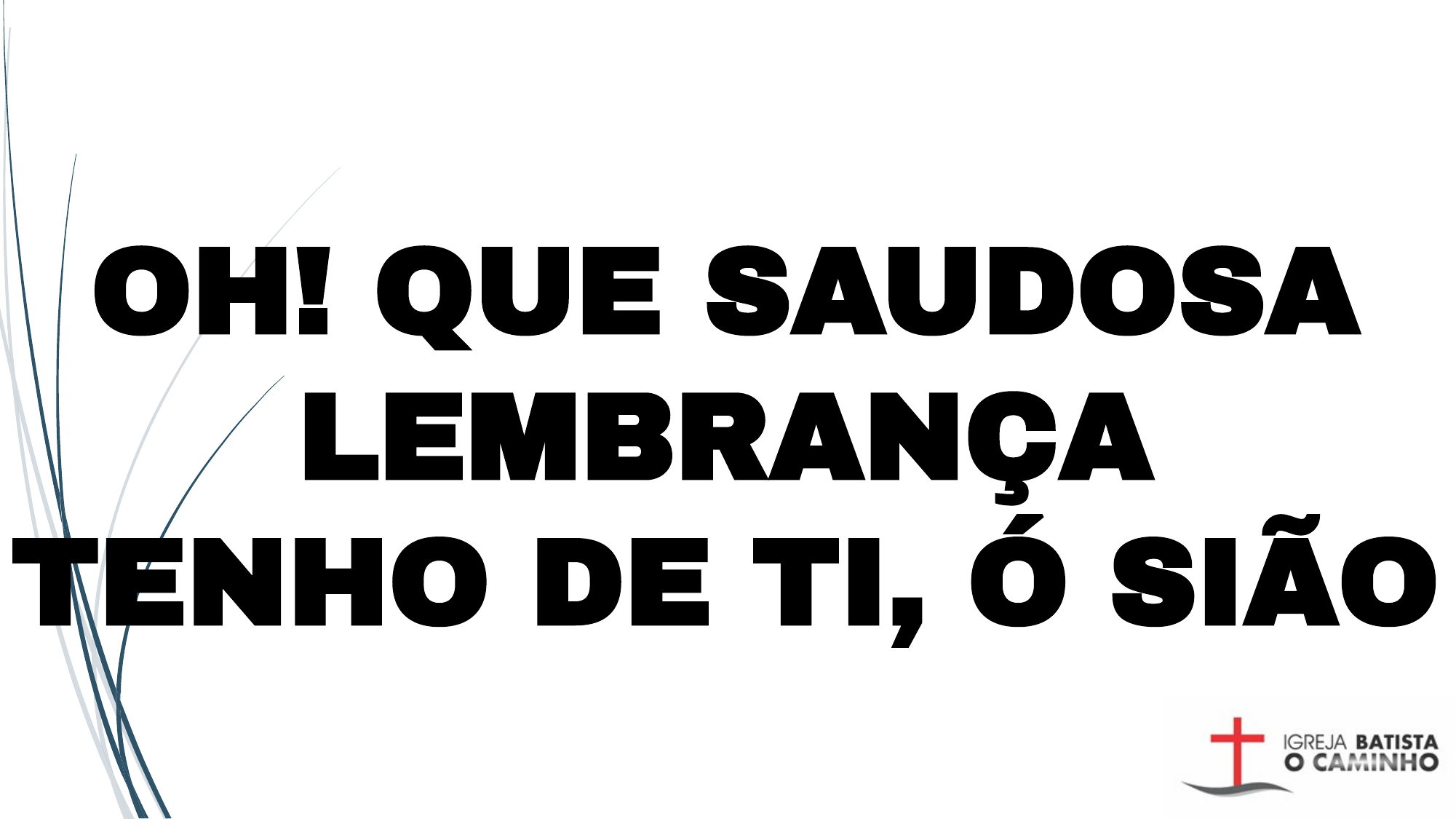

# OH! QUE SAUDOSA LEMBRANÇA TENHO DE TI, Ó SIÃO